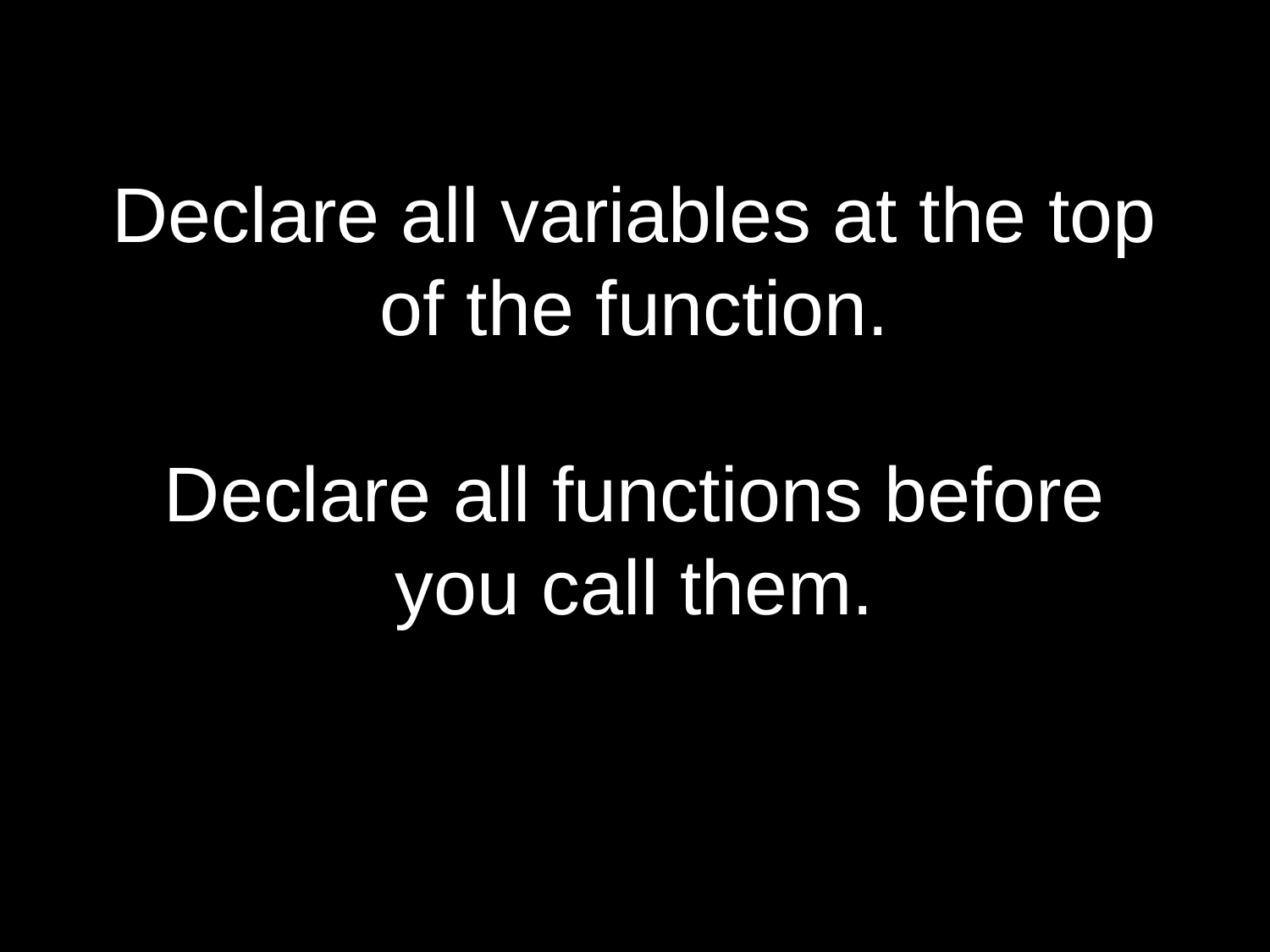

# Declare all variables at the top of the function. Declare all functions before you call them.